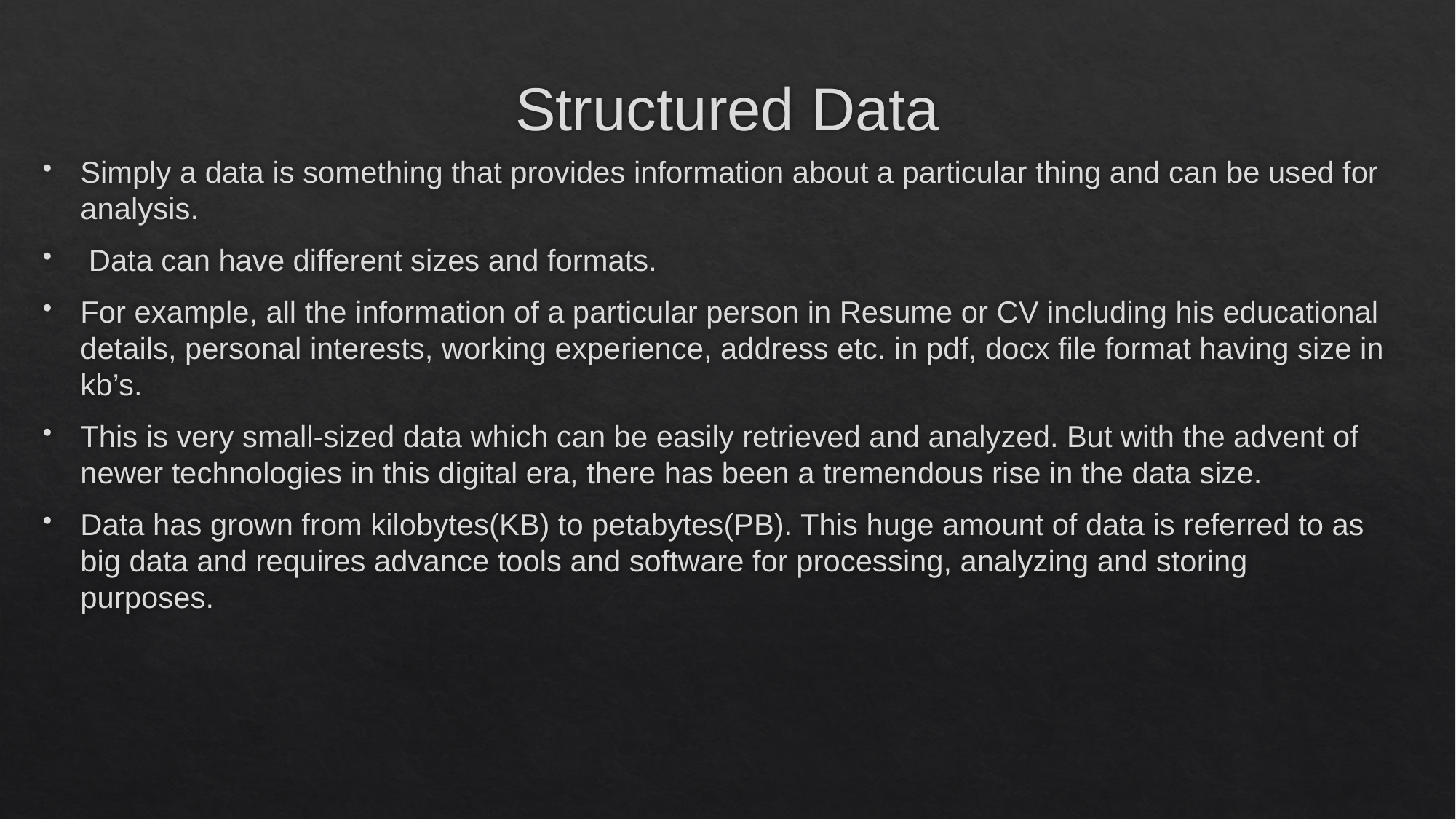

# Structured Data
Simply a data is something that provides information about a particular thing and can be used for analysis.
 Data can have different sizes and formats.
For example, all the information of a particular person in Resume or CV including his educational details, personal interests, working experience, address etc. in pdf, docx file format having size in kb’s.
This is very small-sized data which can be easily retrieved and analyzed. But with the advent of newer technologies in this digital era, there has been a tremendous rise in the data size.
Data has grown from kilobytes(KB) to petabytes(PB). This huge amount of data is referred to as big data and requires advance tools and software for processing, analyzing and storing purposes.